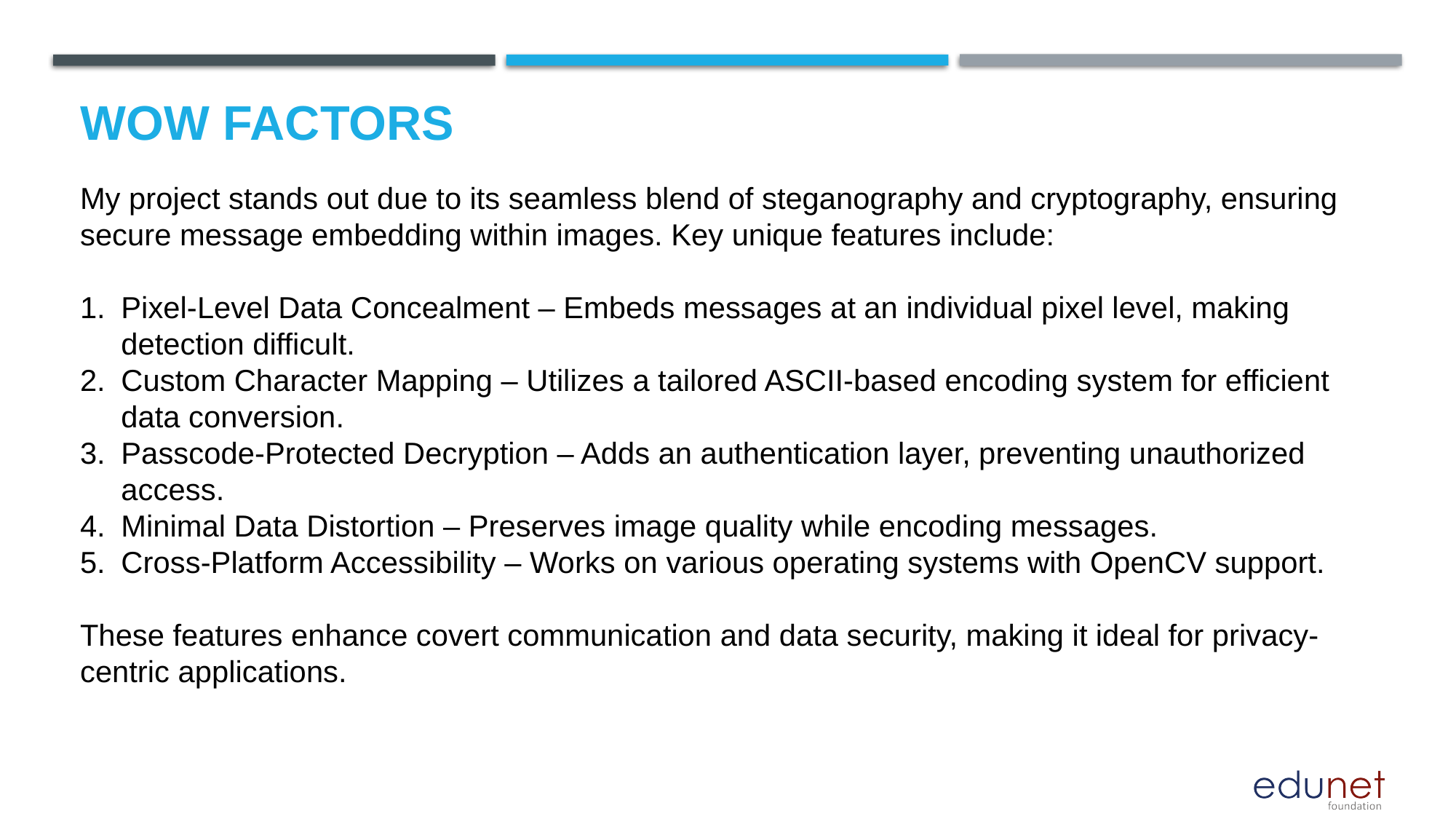

# Wow factors
My project stands out due to its seamless blend of steganography and cryptography, ensuring secure message embedding within images. Key unique features include:

Pixel-Level Data Concealment – Embeds messages at an individual pixel level, making detection difficult.
Custom Character Mapping – Utilizes a tailored ASCII-based encoding system for efficient data conversion.
Passcode-Protected Decryption – Adds an authentication layer, preventing unauthorized access.
Minimal Data Distortion – Preserves image quality while encoding messages.
Cross-Platform Accessibility – Works on various operating systems with OpenCV support.

These features enhance covert communication and data security, making it ideal for privacy-centric applications.